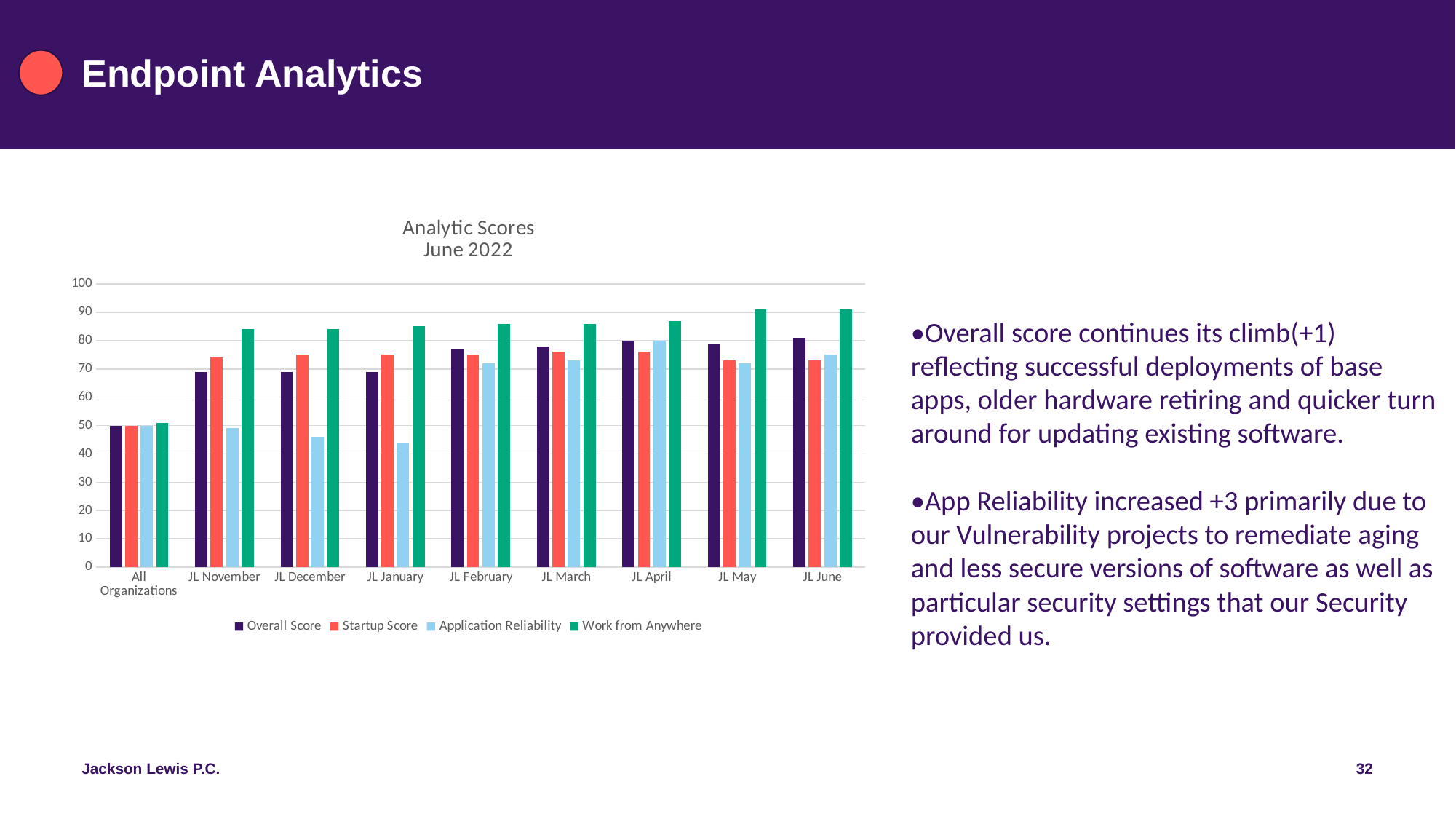

# Endpoint Analytics

### Chart: Analytic Scores
June 2022

| Category | Overall Score | Startup Score | Application Reliability | Work from Anywhere |
|---|---|---|---|---|
| All Organizations | 50.0 | 50.0 | 50.0 | 51.0 |
| JL November | 69.0 | 74.0 | 49.0 | 84.0 |
| JL December | 69.0 | 75.0 | 46.0 | 84.0 |
| JL January | 69.0 | 75.0 | 44.0 | 85.0 |
| JL February | 77.0 | 75.0 | 72.0 | 86.0 |
| JL March | 78.0 | 76.0 | 73.0 | 86.0 |
| JL April | 80.0 | 76.0 | 80.0 | 87.0 |
| JL May | 79.0 | 73.0 | 72.0 | 91.0 |
| JL June | 81.0 | 73.0 | 75.0 | 91.0 |

•Overall score continues its climb(+1) reflecting successful deployments of base apps, older hardware retiring and quicker turn around for updating existing software.

•App Reliability increased +3 primarily due to our Vulnerability projects to remediate aging and less secure versions of software as well as particular security settings that our Security provided us.

32
Jackson Lewis P.C.